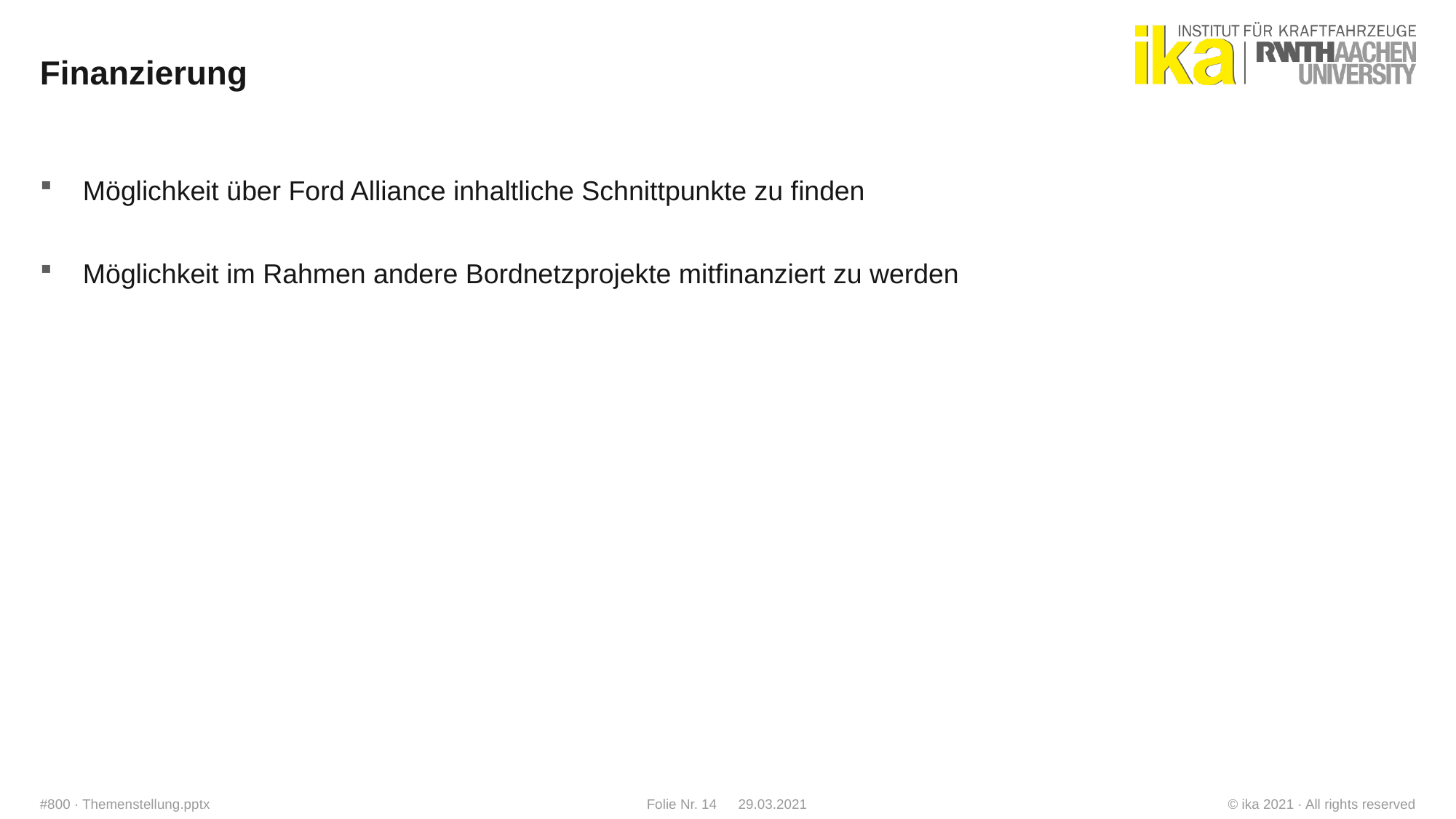

# Finanzierung
Möglichkeit über Ford Alliance inhaltliche Schnittpunkte zu finden

Möglichkeit im Rahmen andere Bordnetzprojekte mitfinanziert zu werden